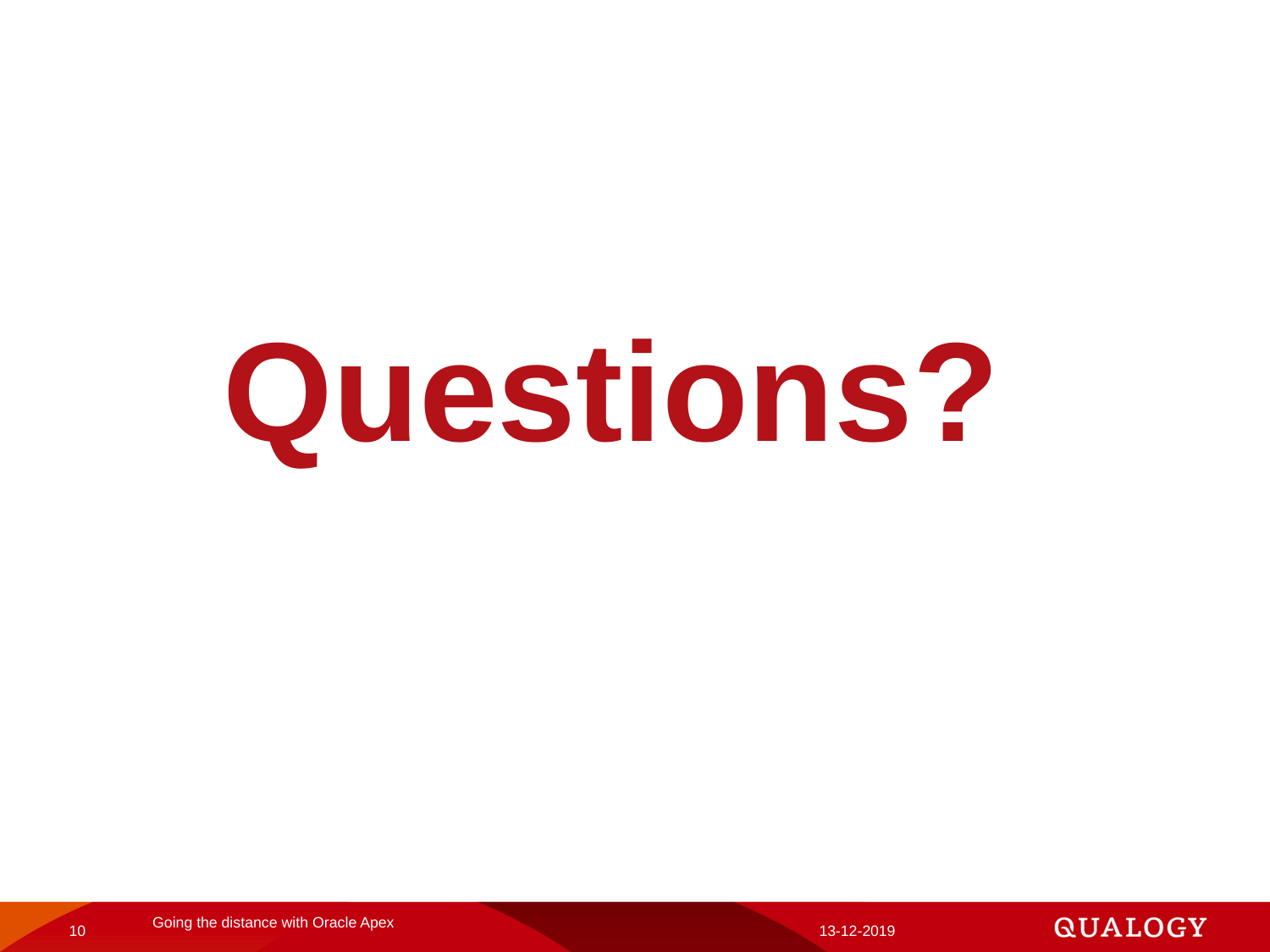

# Questions?
10
Going the distance with Oracle Apex

13-12-2019